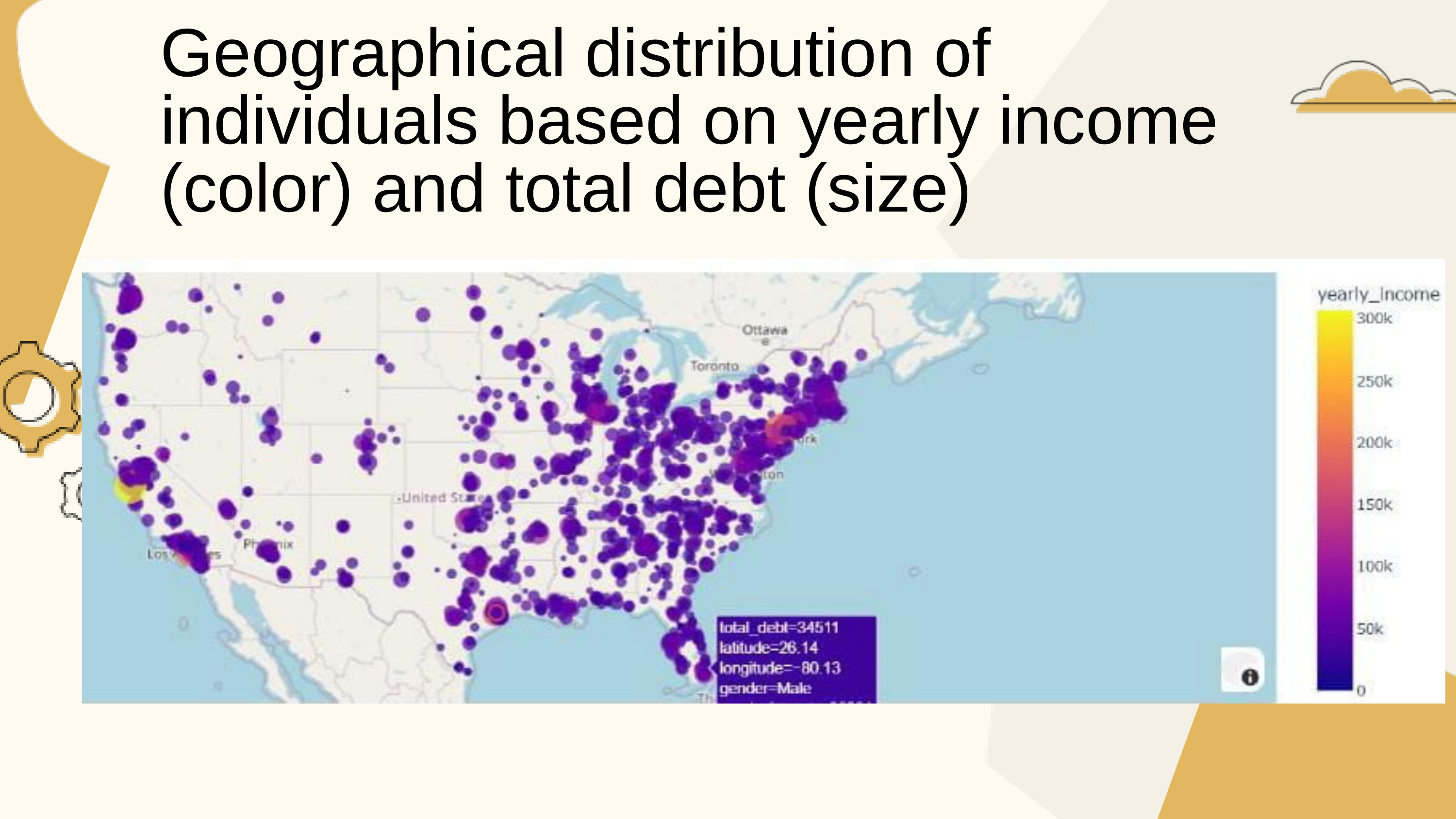

Geographical distribution of individuals based on yearly income (color) and total debt (size)